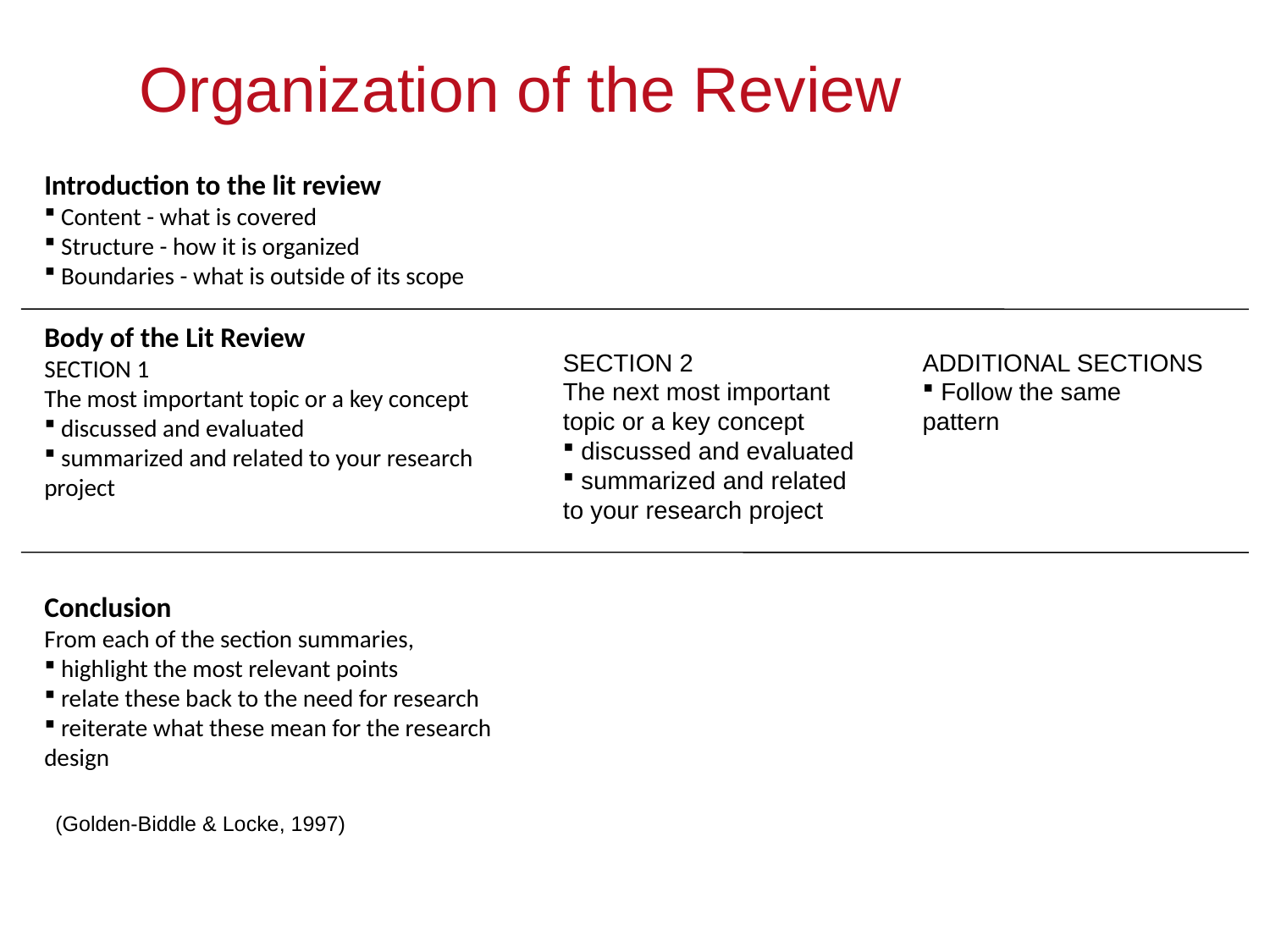

Organization of the Review
Introduction to the lit review
 Content - what is covered
 Structure - how it is organized
 Boundaries - what is outside of its scope

Body of the Lit Review
SECTION 1
The most important topic or a key concept
 discussed and evaluated
 summarized and related to your research project

Conclusion
From each of the section summaries,
 highlight the most relevant points
 relate these back to the need for research
 reiterate what these mean for the research design

SECTION 2
The next most important
topic or a key concept
 discussed and evaluated
 summarized and related to your research project
ADDITIONAL SECTIONS
 Follow the same pattern
|  |
| --- |
(Golden-Biddle & Locke, 1997)